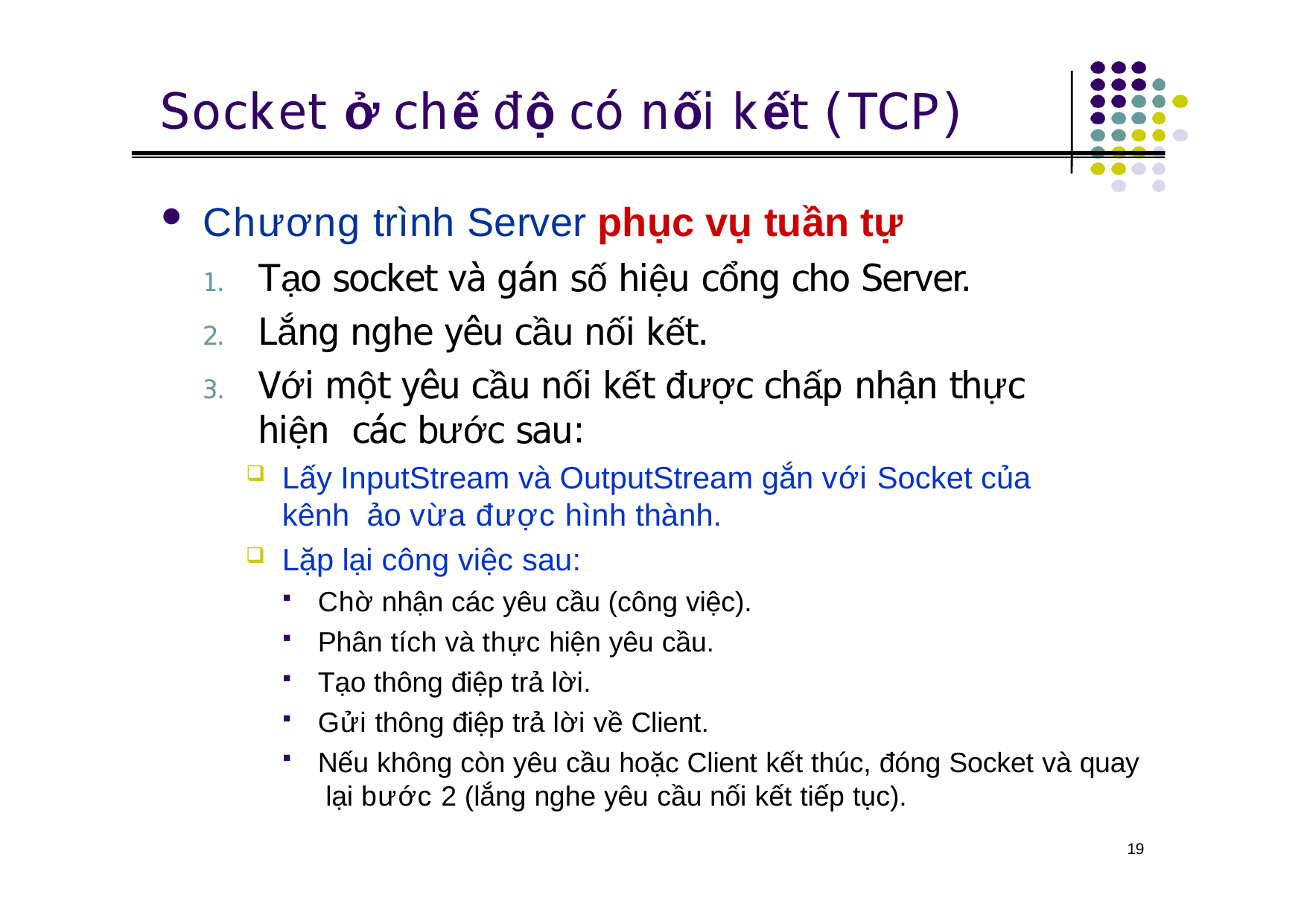

# Socket ở chế độ có nối kết (TCP)
Chương trình Server phục vụ tuần tự
Tạo socket và gán số hiệu cổng cho Server.
Lắng nghe yêu cầu nối kết.
Với một yêu cầu nối kết được chấp nhận thực hiện  các bước sau:
Lấy InputStream và OutputStream gắn với Socket của kênh  ảo vừa được hình thành.
Lặp lại công việc sau:
Chờ nhận các yêu cầu (công việc).
Phân tích và thực hiện yêu cầu.
Tạo thông điệp trả lời.
Gửi thông điệp trả lời về Client.
Nếu không còn yêu cầu hoặc Client kết thúc, đóng Socket và quay  lại bước 2 (lắng nghe yêu cầu nối kết tiếp tục).
19